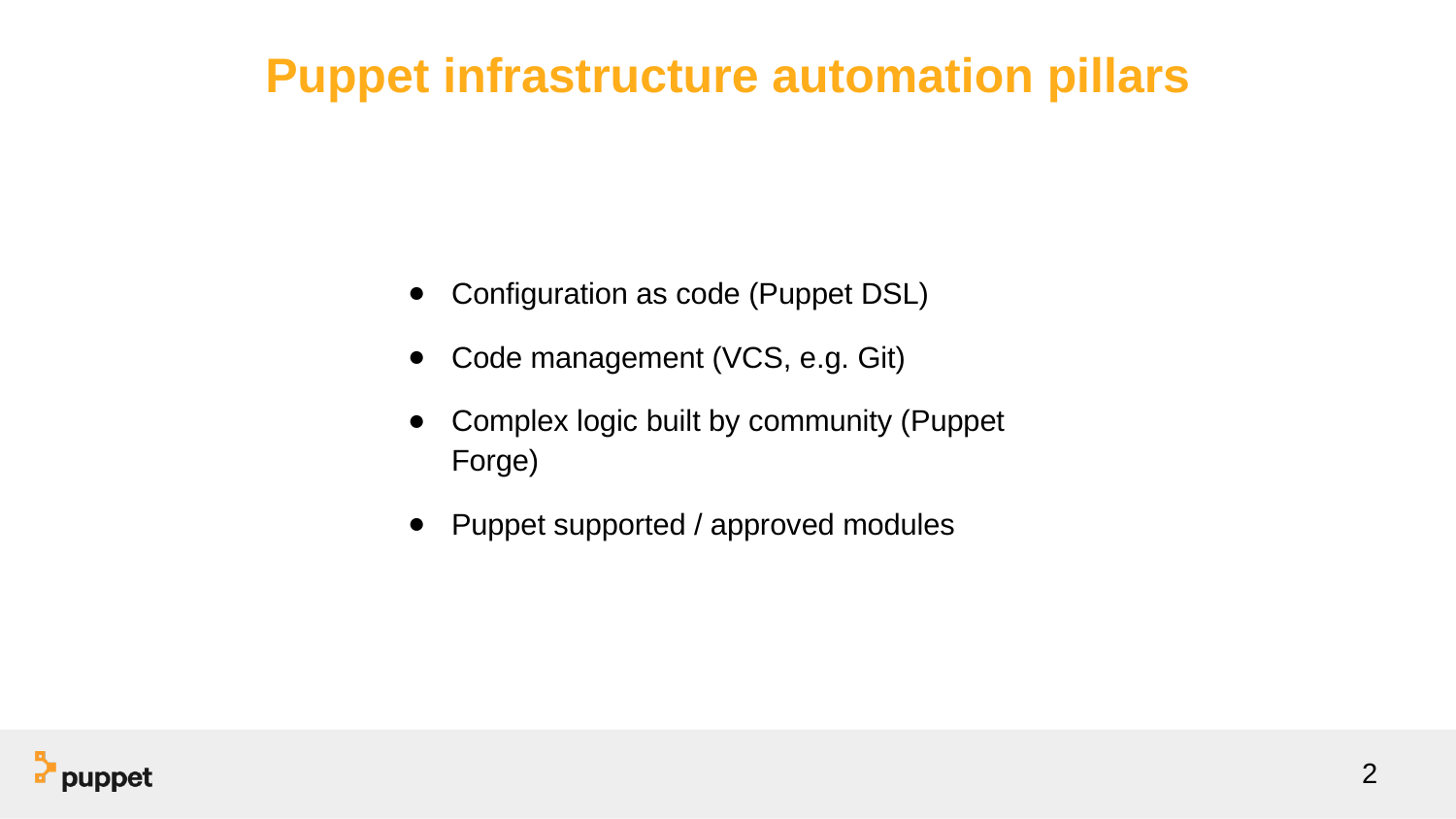

# Puppet infrastructure automation pillars
Configuration as code (Puppet DSL)
Code management (VCS, e.g. Git)
Complex logic built by community (Puppet Forge)
Puppet supported / approved modules
2